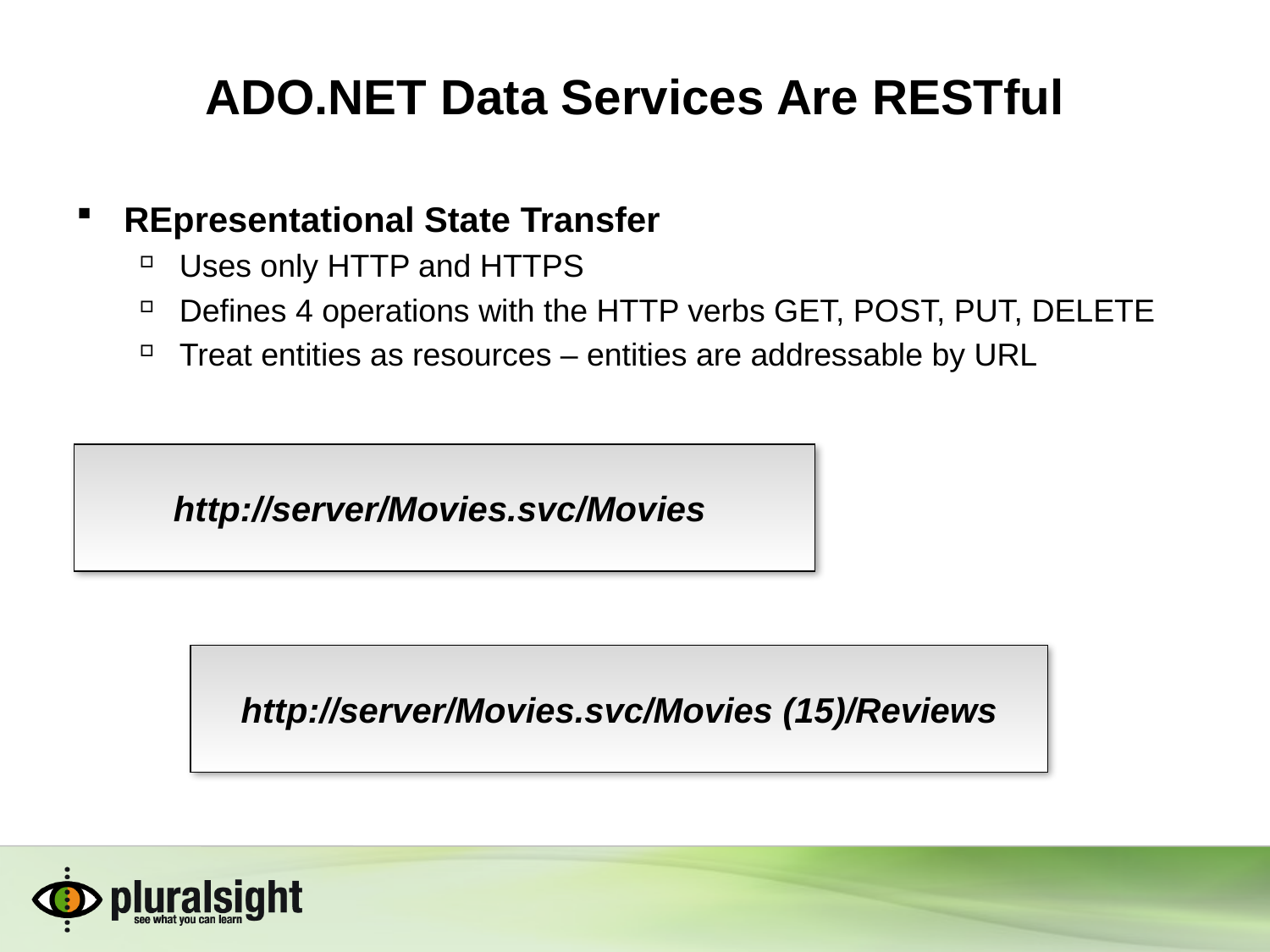

# ADO.NET Data Services Are RESTful
REpresentational State Transfer
Uses only HTTP and HTTPS
Defines 4 operations with the HTTP verbs GET, POST, PUT, DELETE
Treat entities as resources – entities are addressable by URL

http://server/Movies.svc/Movies
http://server/Movies.svc/Movies (15)/Reviews